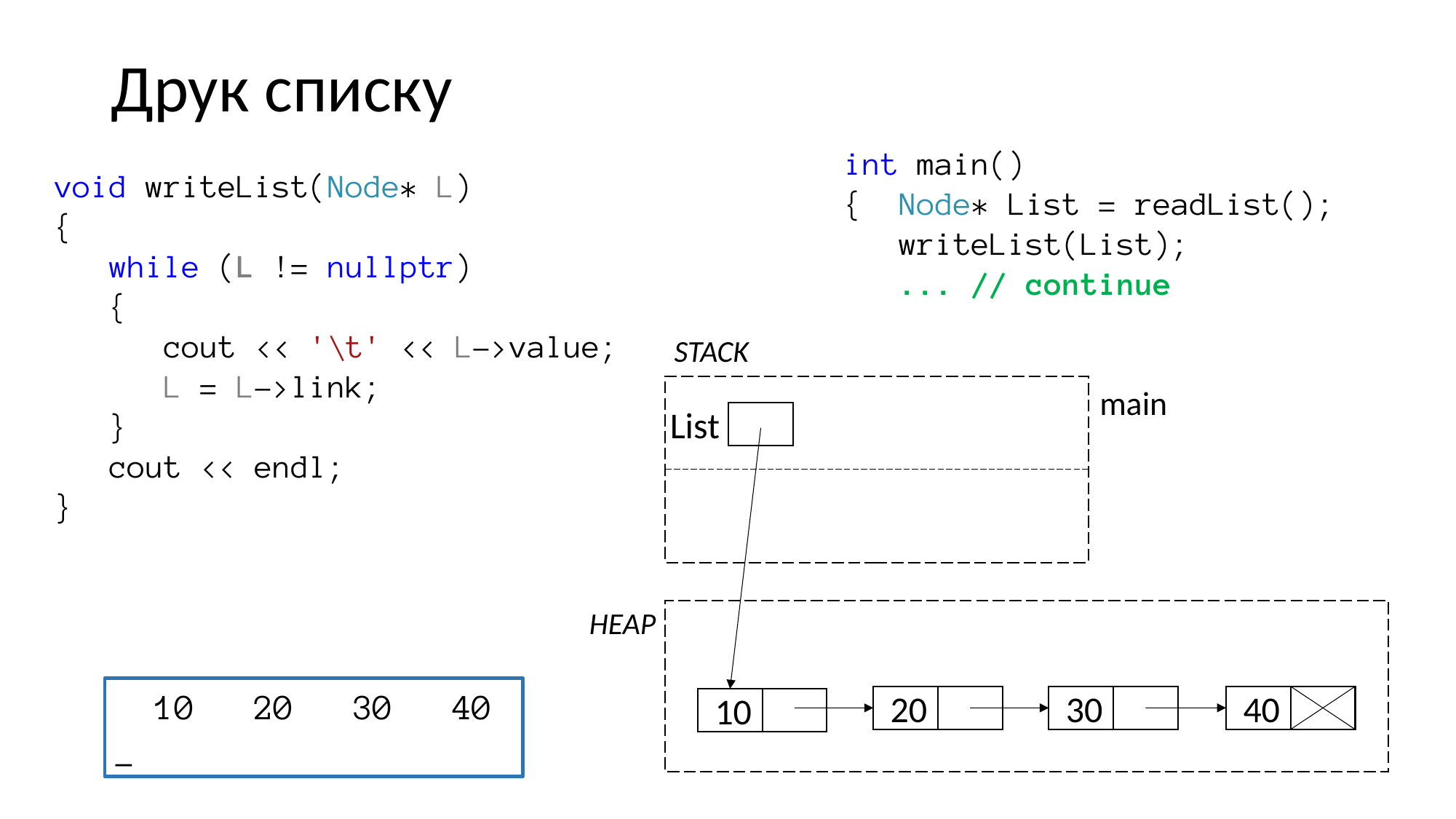

# Друк списку
int main()
{  Node* List = readList();
   writeList(List);
   ... // continue
void writeList(Node* L)
{
   while (L != nullptr)
   {
      cout << '\t' << L->value;
      L = L->link;
   }
   cout << endl;
}
STACK

main
List

HEAP

  10   20   30   40
_
20

30

40

10